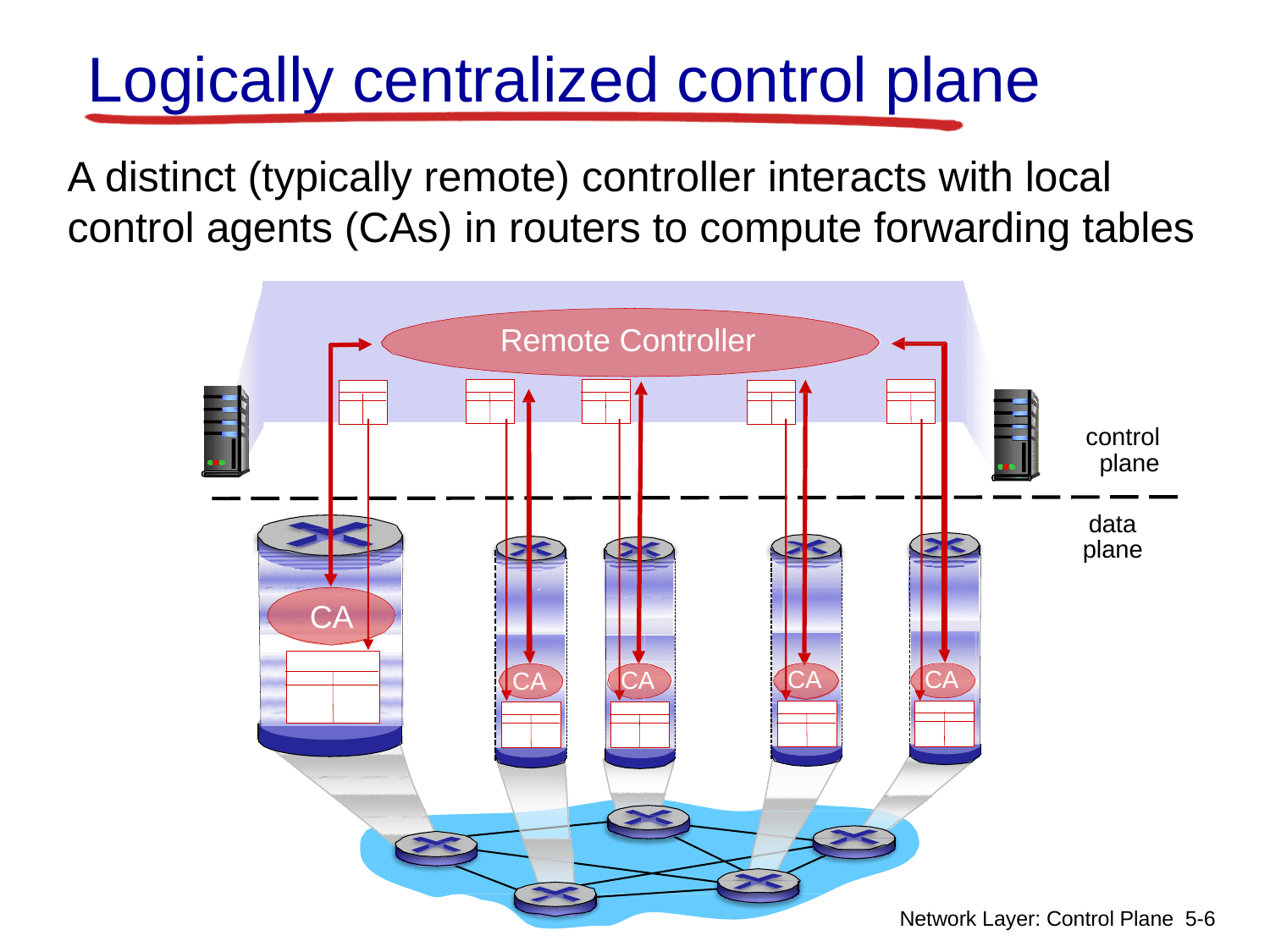

# Logically centralized control plane

A distinct (typically remote) controller interacts with local  control agents (CAs) in routers to compute forwarding tables

Remote Controller

control  plane

data  plane

CA

CA

CA

CA
CA

Network Layer: Control Plane 5-6